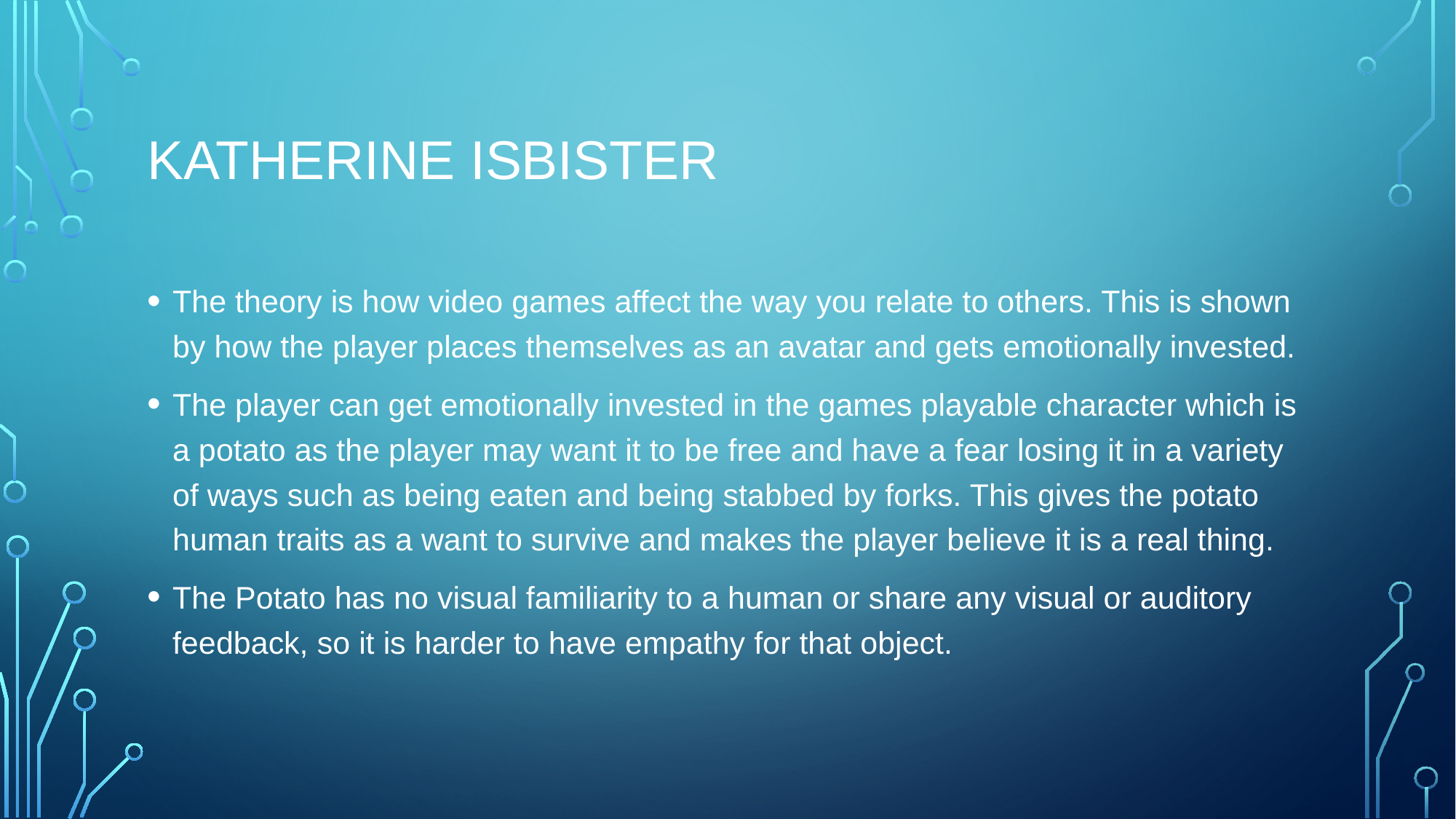

# Katherine Isbister
The theory is how video games affect the way you relate to others. This is shown by how the player places themselves as an avatar and gets emotionally invested.
The player can get emotionally invested in the games playable character which is a potato as the player may want it to be free and have a fear losing it in a variety of ways such as being eaten and being stabbed by forks. This gives the potato human traits as a want to survive and makes the player believe it is a real thing.
The Potato has no visual familiarity to a human or share any visual or auditory feedback, so it is harder to have empathy for that object.